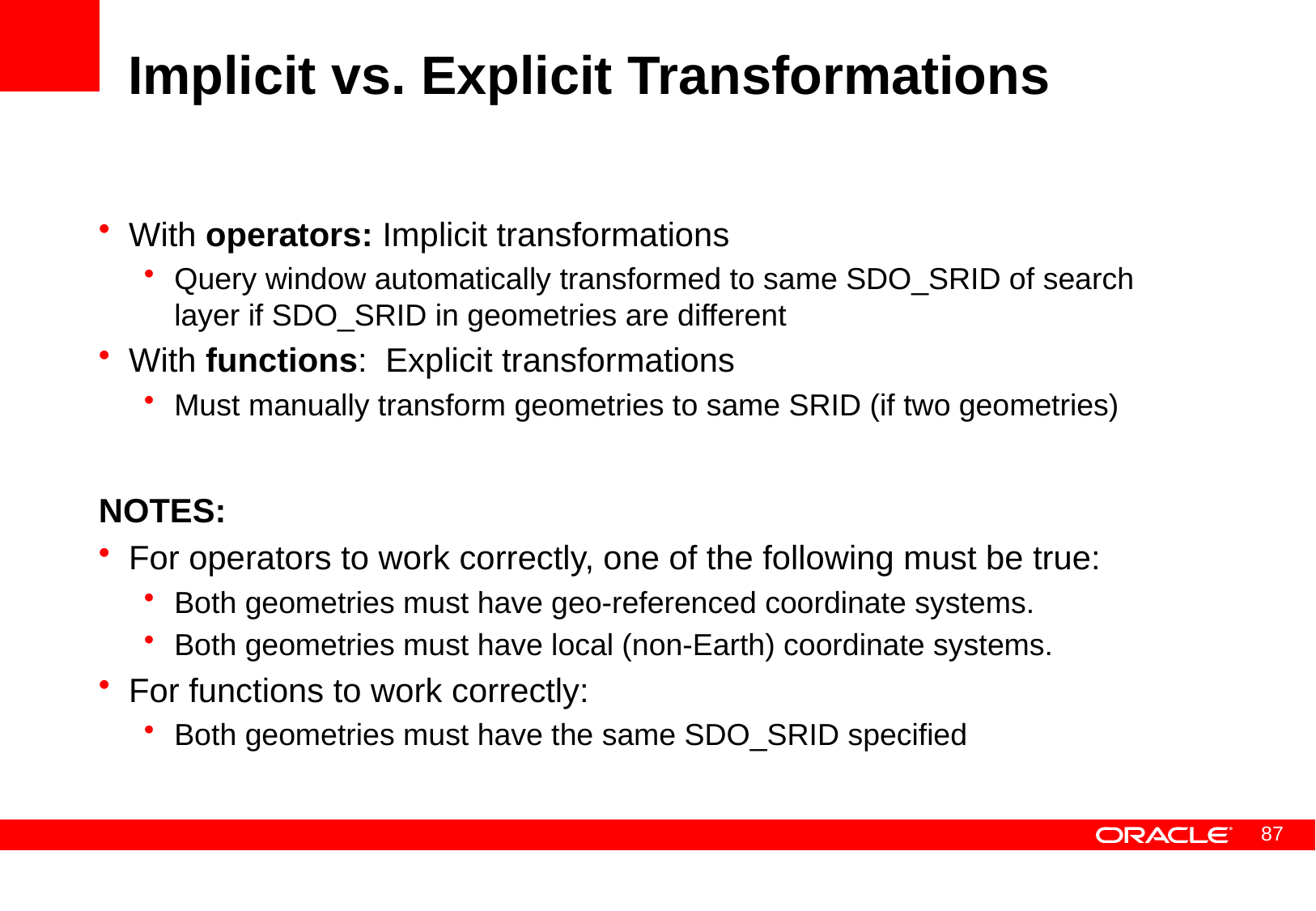

# Implicit vs. Explicit Transformations
With operators: Implicit transformations
Query window automatically transformed to same SDO_SRID of search layer if SDO_SRID in geometries are different
With functions:  Explicit transformations
Must manually transform geometries to same SRID (if two geometries)

NOTES:
For operators to work correctly, one of the following must be true:
Both geometries must have geo-referenced coordinate systems.
Both geometries must have local (non-Earth) coordinate systems.
For functions to work correctly:
Both geometries must have the same SDO_SRID specified